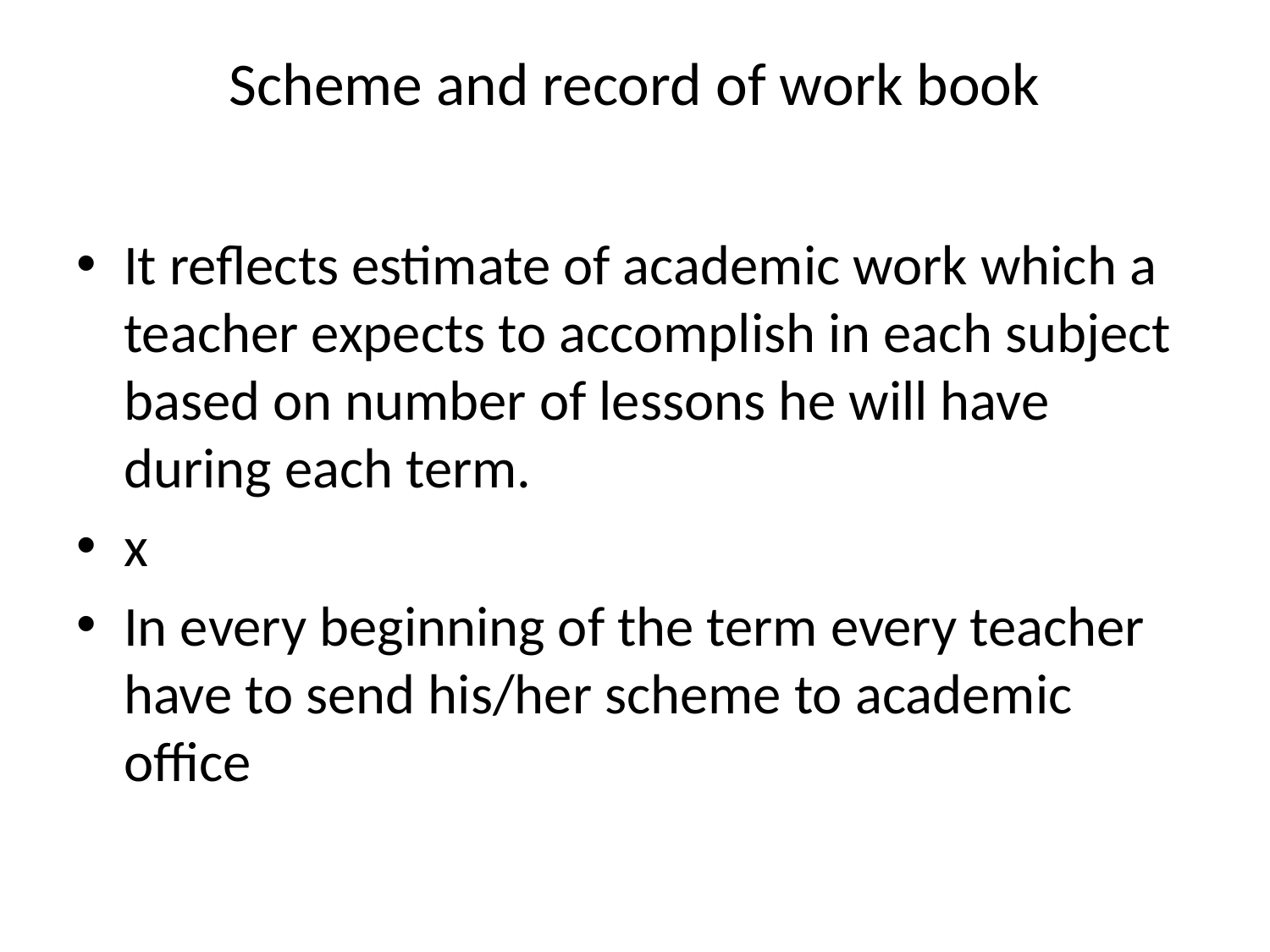

# Scheme and record of work book
It reflects estimate of academic work which a teacher expects to accomplish in each subject based on number of lessons he will have during each term.
x
In every beginning of the term every teacher have to send his/her scheme to academic office